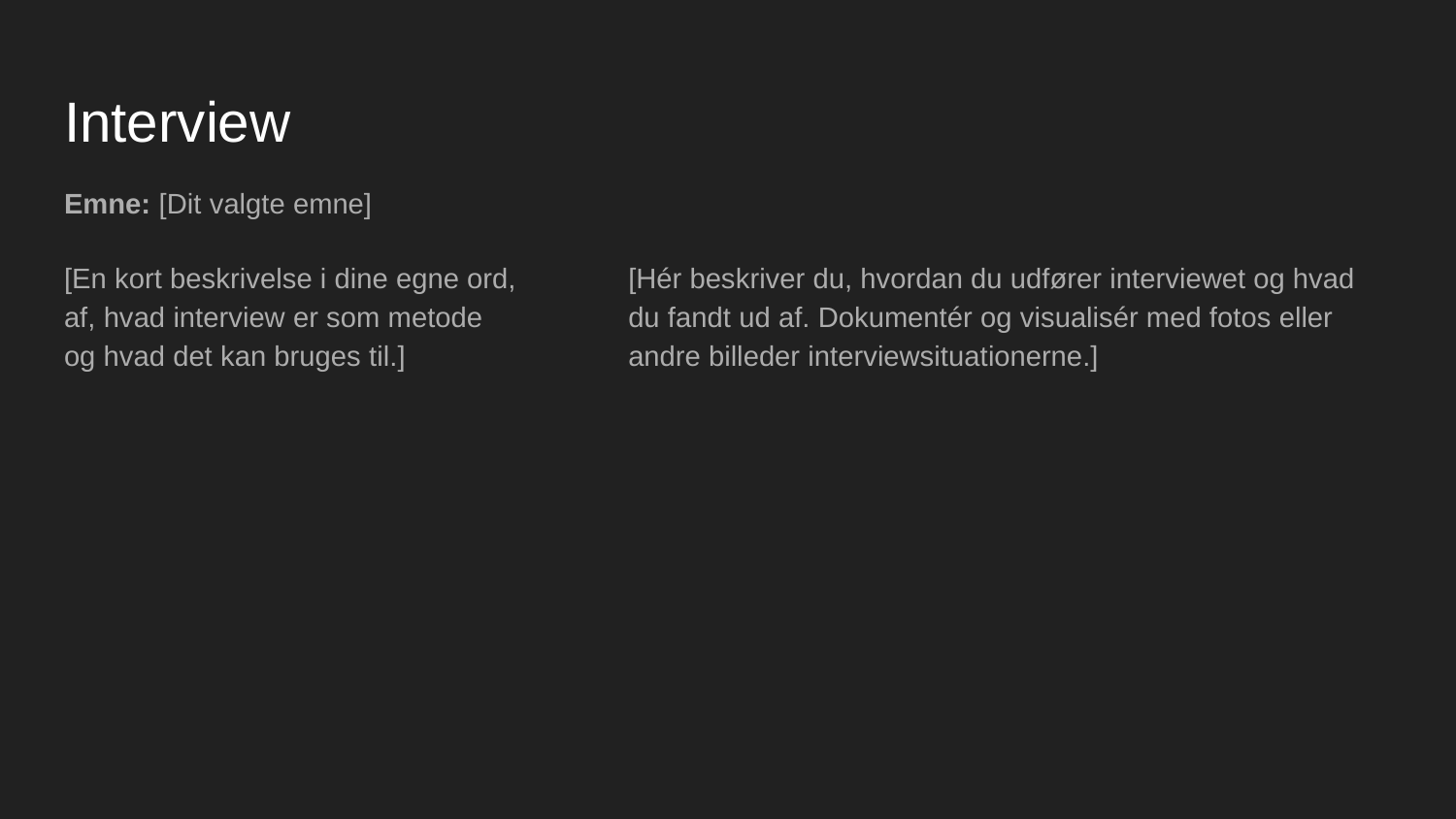

# Interview
Emne: [Dit valgte emne]
[En kort beskrivelse i dine egne ord, af, hvad interview er som metode og hvad det kan bruges til.]

[Hér beskriver du, hvordan du udfører interviewet og hvad du fandt ud af. Dokumentér og visualisér med fotos eller andre billeder interviewsituationerne.]